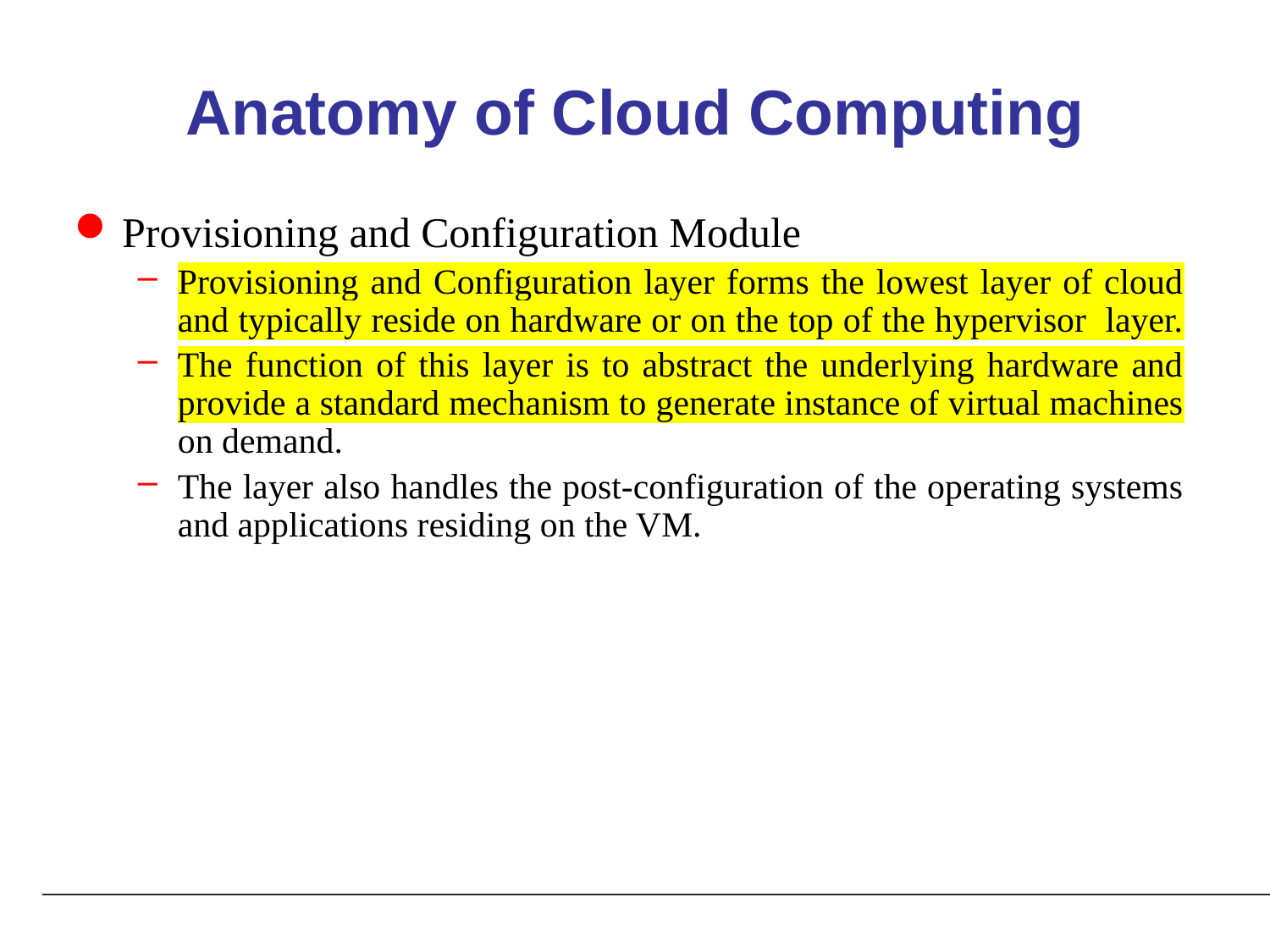

# Anatomy of Cloud Computing
Provisioning and Configuration Module
Provisioning and Configuration layer forms the lowest layer of cloud and typically reside on hardware or on the top of the hypervisor  layer.
The function of this layer is to abstract the underlying hardware and provide a standard mechanism to generate instance of virtual machines on demand.
The layer also handles the post-configuration of the operating systems and applications residing on the VM.